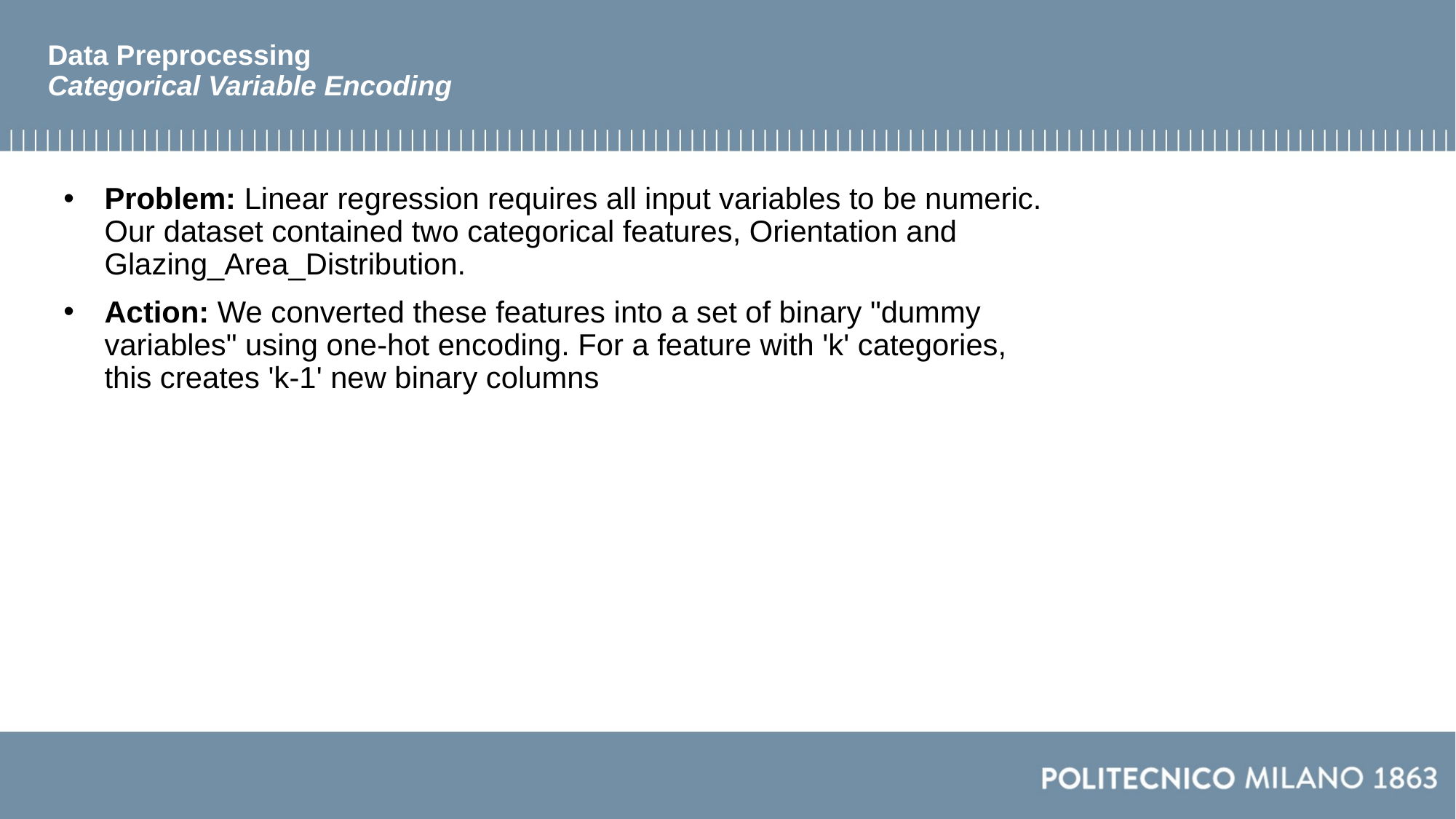

# Data Preprocessing Categorical Variable Encoding
Problem: Linear regression requires all input variables to be numeric. Our dataset contained two categorical features, Orientation and Glazing_Area_Distribution.
Action: We converted these features into a set of binary "dummy variables" using one-hot encoding. For a feature with 'k' categories, this creates 'k-1' new binary columns